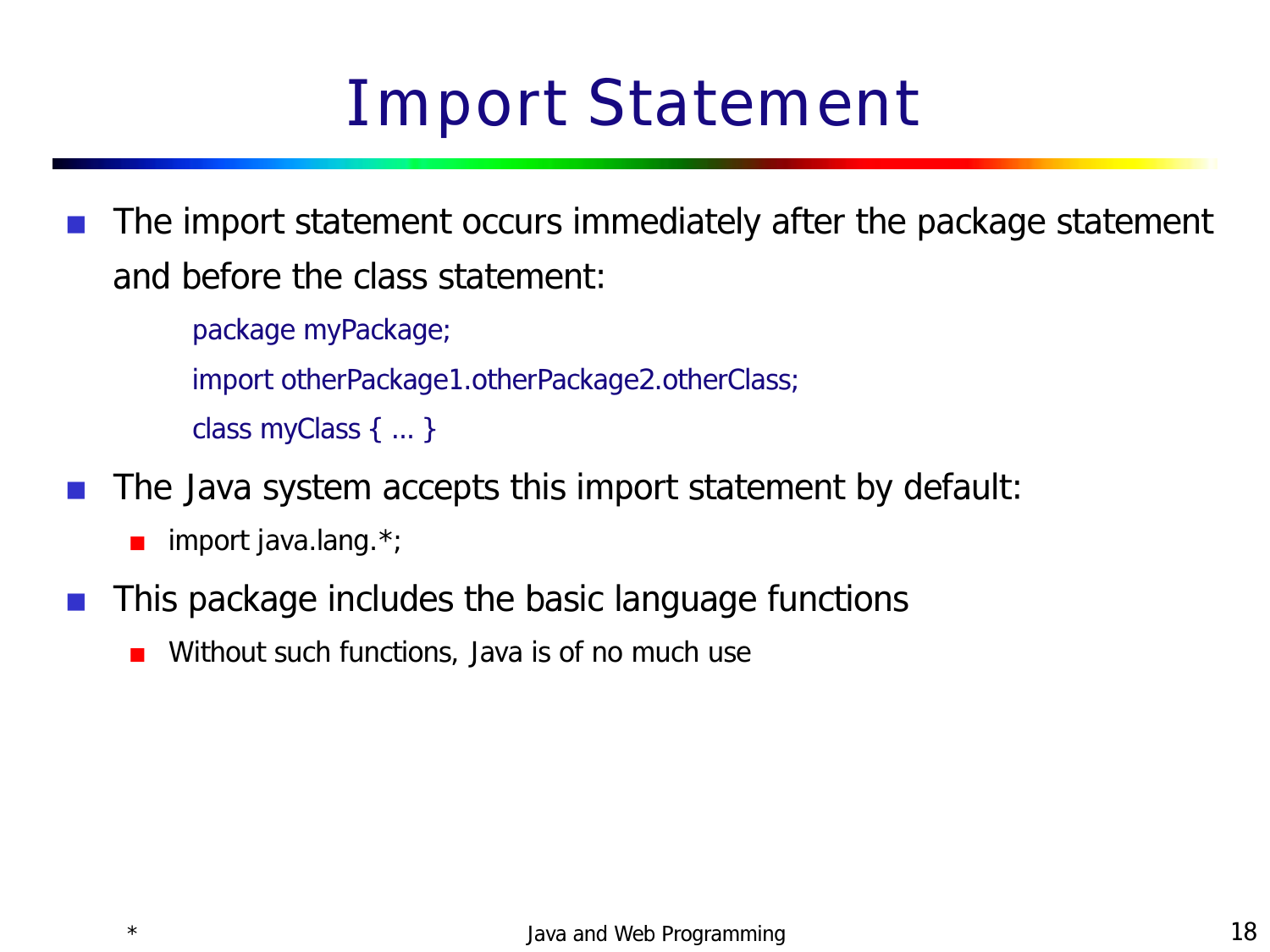

# Import Statement
The import statement occurs immediately after the package statement and before the class statement:
package myPackage;
import otherPackage1.otherPackage2.otherClass;
class myClass { … }
The Java system accepts this import statement by default:
import java.lang.*;
This package includes the basic language functions
Without such functions, Java is of no much use
*
18
Java and Web Programming